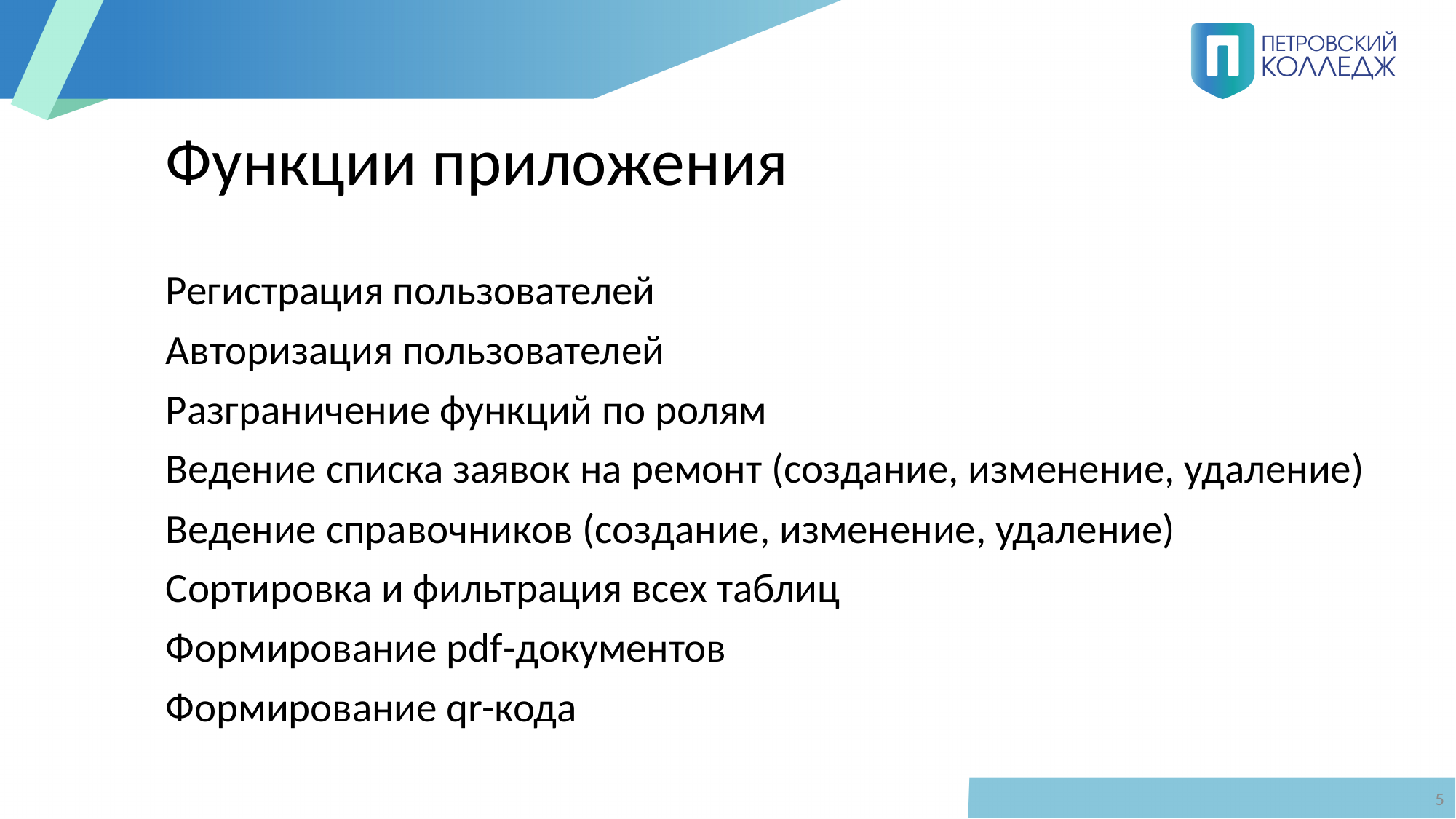

# Функции приложения
Регистрация пользователей
Авторизация пользователей
Разграничение функций по ролям
Ведение списка заявок на ремонт (создание, изменение, удаление)
Ведение справочников (создание, изменение, удаление)
Сортировка и фильтрация всех таблиц
Формирование pdf-документов
Формирование qr-кода
5